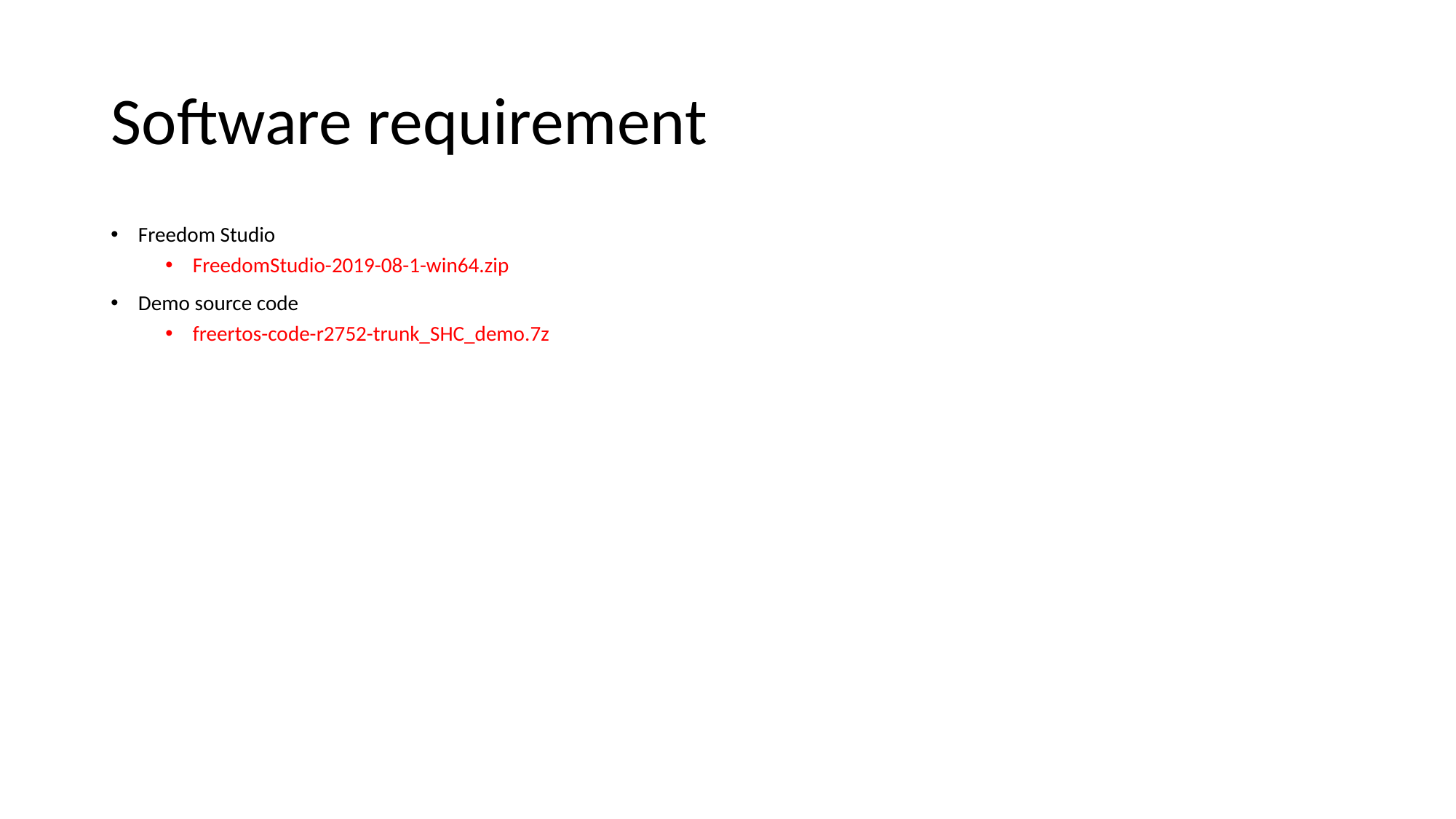

# Software requirement
Freedom Studio
FreedomStudio-2019-08-1-win64.zip
Demo source code
freertos-code-r2752-trunk_SHC_demo.7z